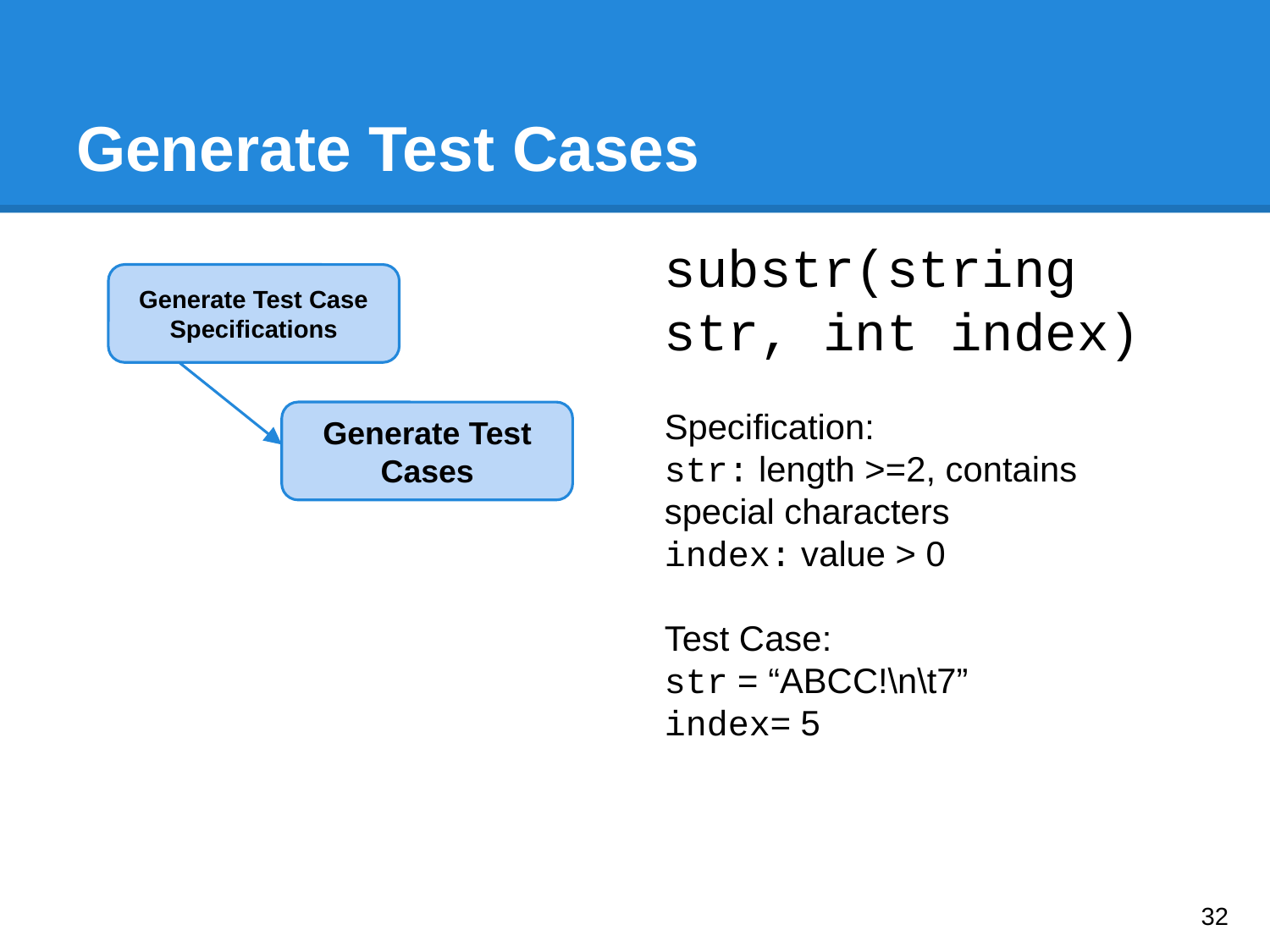

# Generate Test Cases
substr(string str, int index)

Specification:
str: length >=2, contains special characters
index: value > 0

Test Case:
str = “ABCC!\n\t7”
index= 5

Generate Test Case Specifications
Generate Test Cases
32